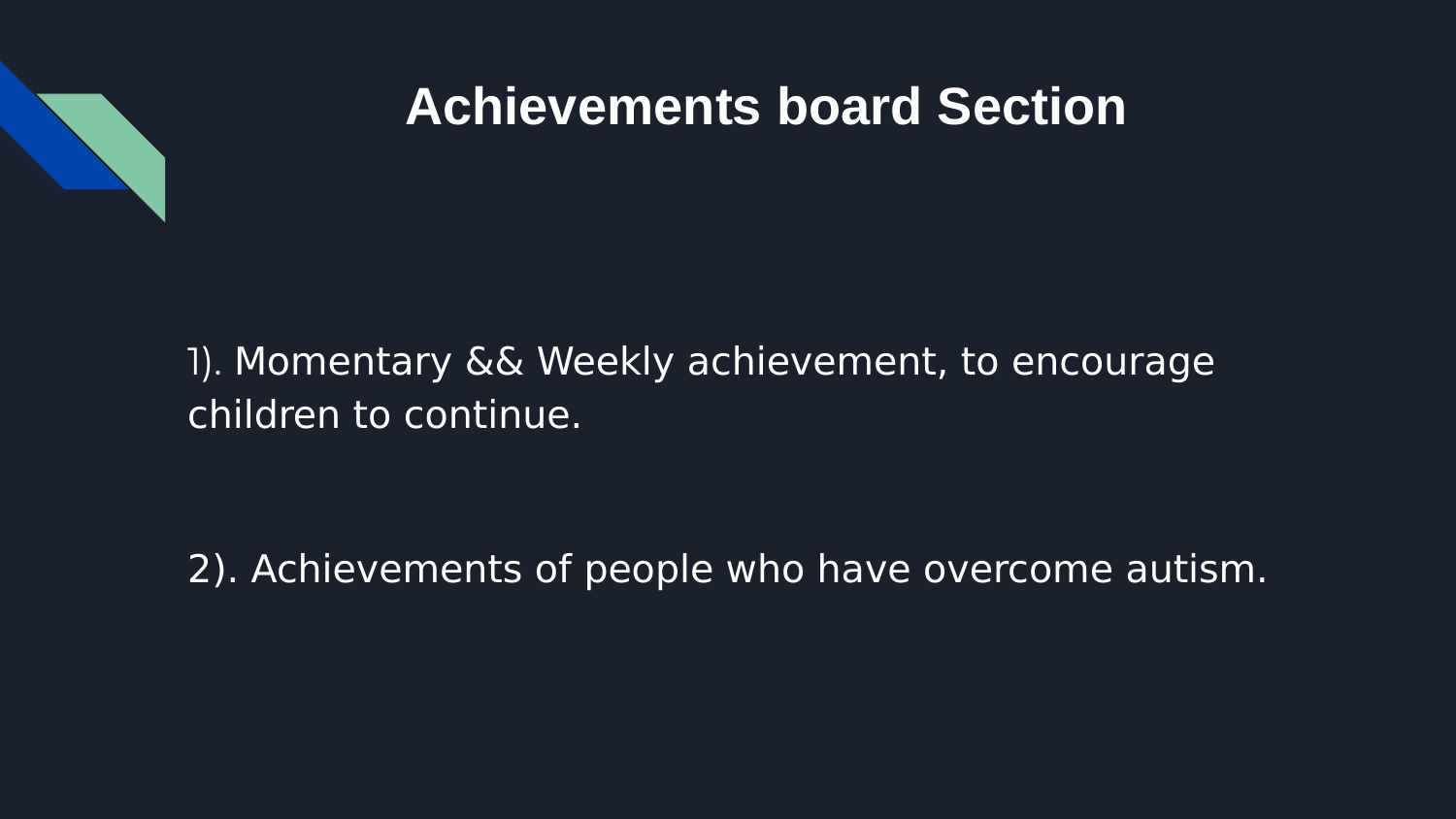

# Achievements board Section

1). Momentary && Weekly achievement, to encourage children to continue.

2). Achievements of people who have overcome autism.